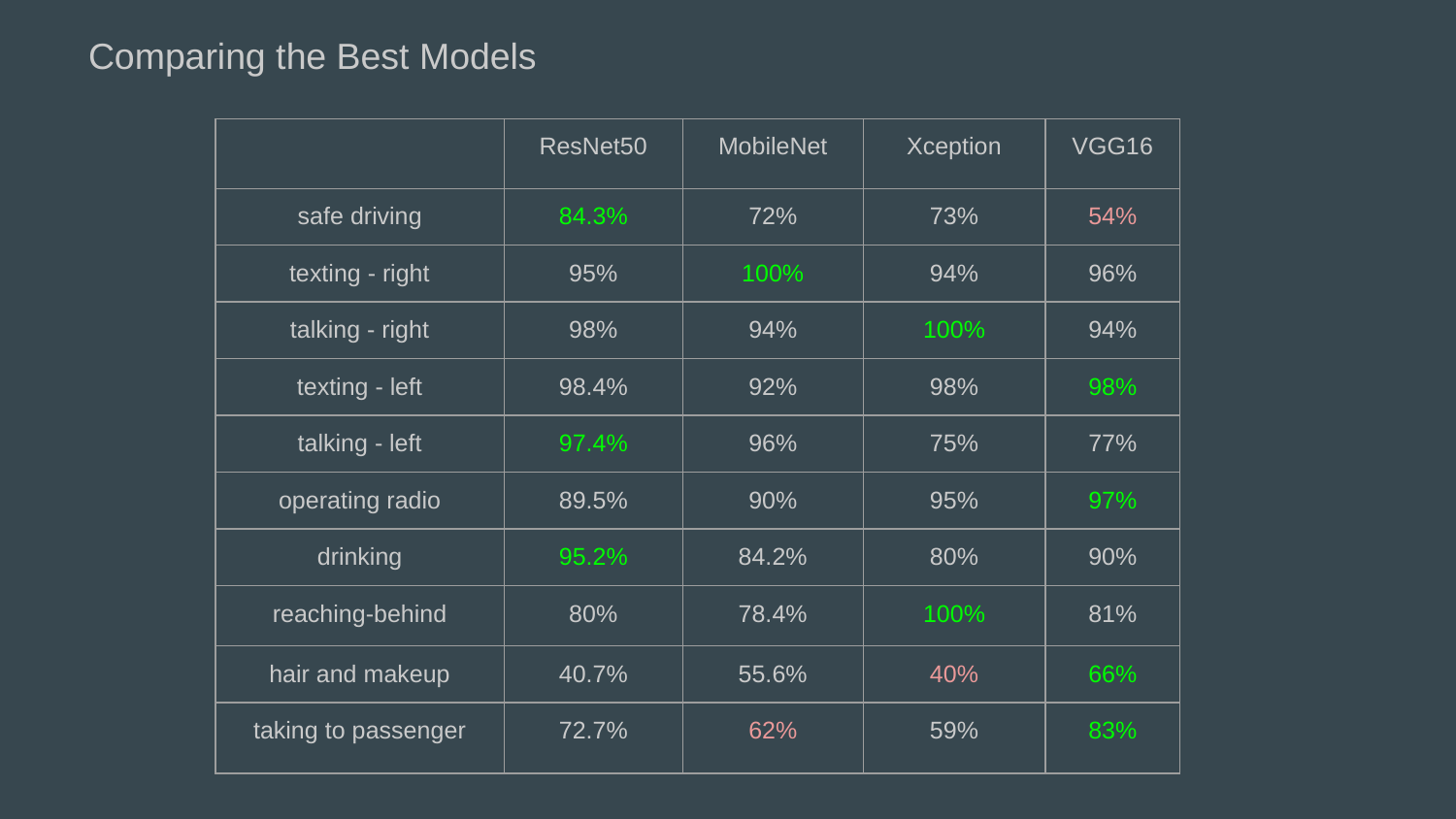

Comparing the Best Models
|  | ResNet50 | MobileNet | Xception | VGG16 |
| --- | --- | --- | --- | --- |
| safe driving | 84.3% | 72% | 73% | 54% |
| texting - right | 95% | 100% | 94% | 96% |
| talking - right | 98% | 94% | 100% | 94% |
| texting - left | 98.4% | 92% | 98% | 98% |
| talking - left | 97.4% | 96% | 75% | 77% |
| operating radio | 89.5% | 90% | 95% | 97% |
| drinking | 95.2% | 84.2% | 80% | 90% |
| reaching-behind | 80% | 78.4% | 100% | 81% |
| hair and makeup | 40.7% | 55.6% | 40% | 66% |
| taking to passenger | 72.7% | 62% | 59% | 83% |